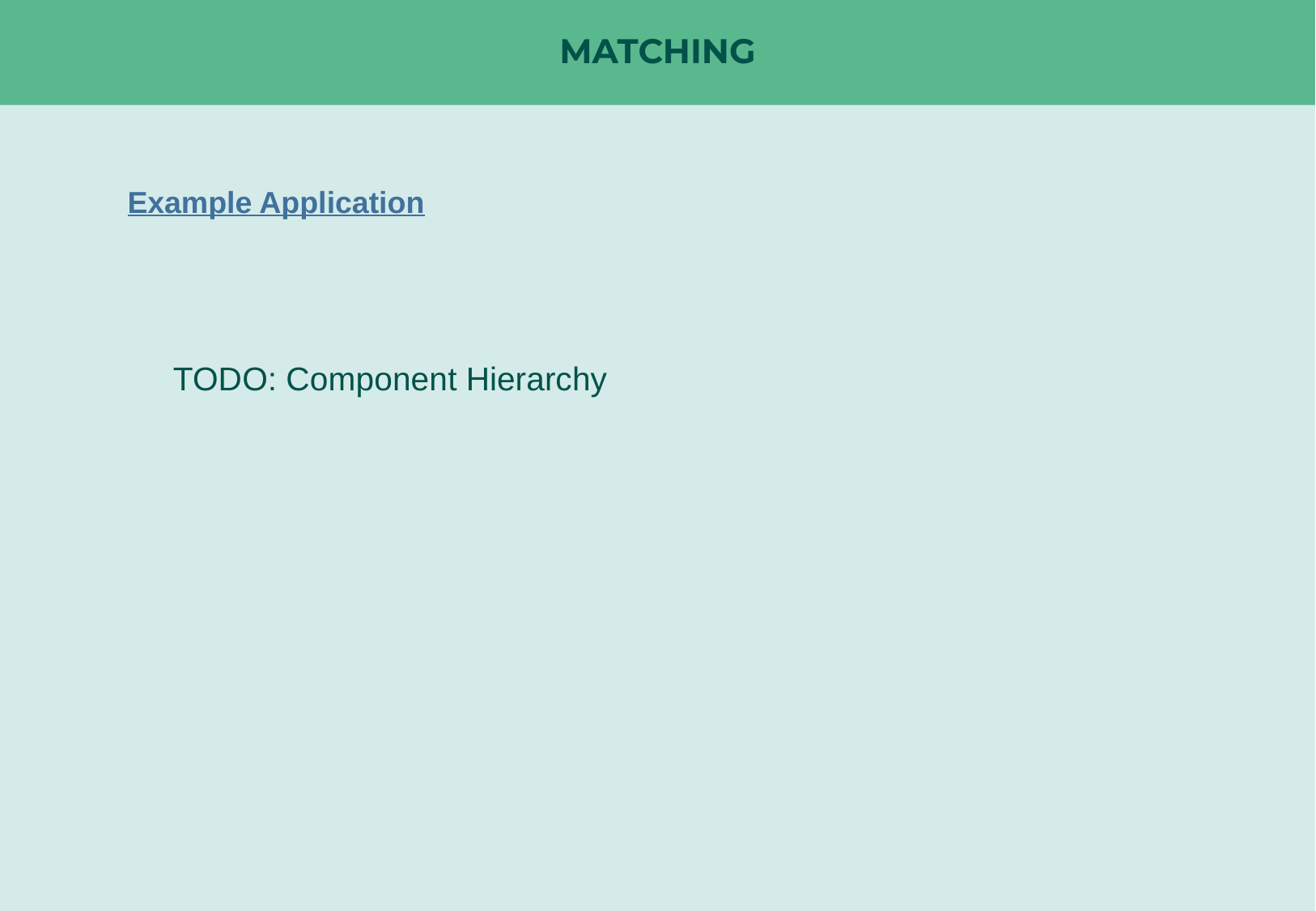

# Matching
Example Application

TODO: Component Hierarchy